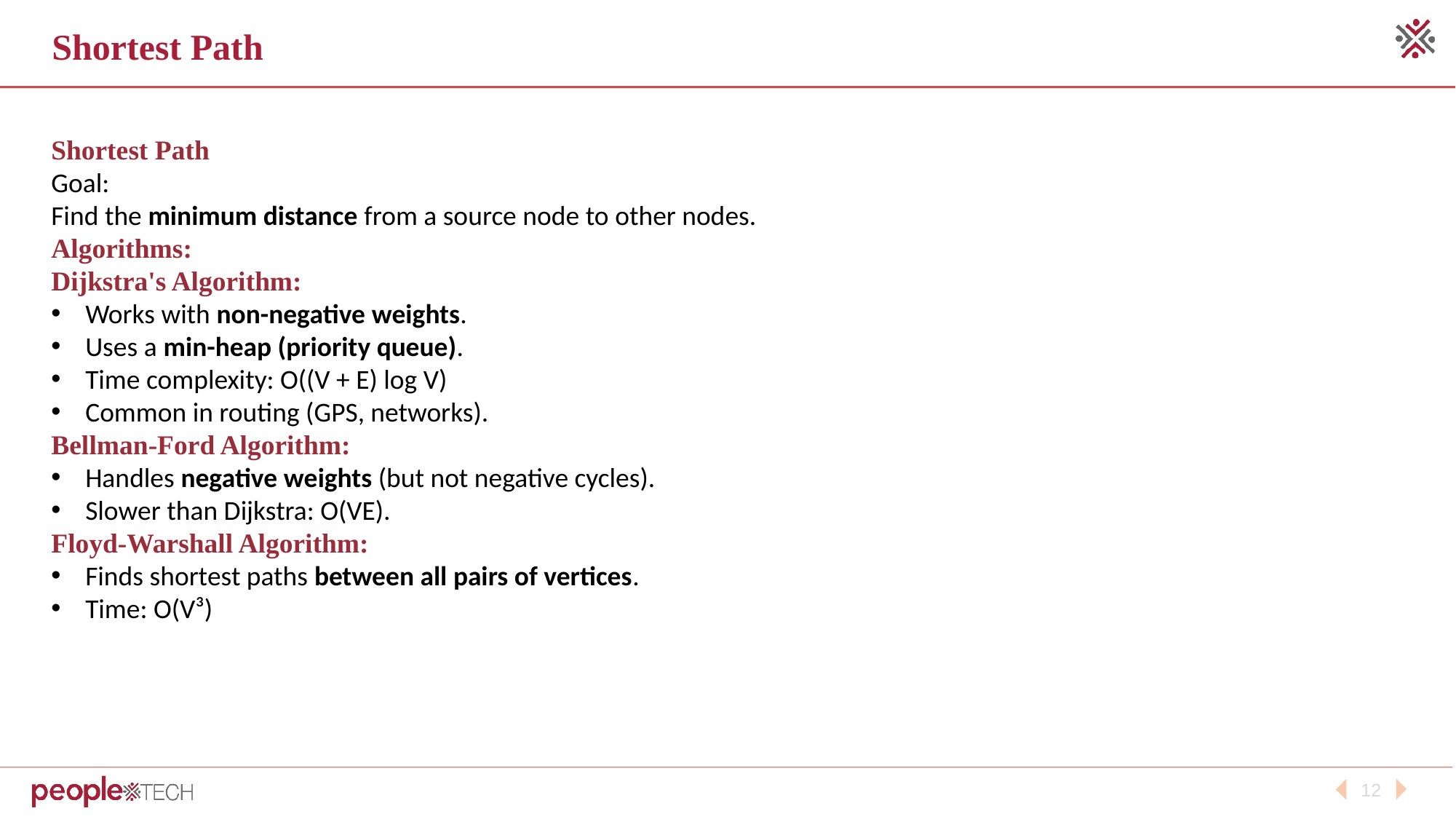

Shortest Path

Shortest Path
Goal:
Find the minimum distance from a source node to other nodes.
Algorithms:
Dijkstra's Algorithm:
Works with non-negative weights.
Uses a min-heap (priority queue).
Time complexity: O((V + E) log V)
Common in routing (GPS, networks).
Bellman-Ford Algorithm:
Handles negative weights (but not negative cycles).
Slower than Dijkstra: O(VE).
Floyd-Warshall Algorithm:
Finds shortest paths between all pairs of vertices.
Time: O(V³)